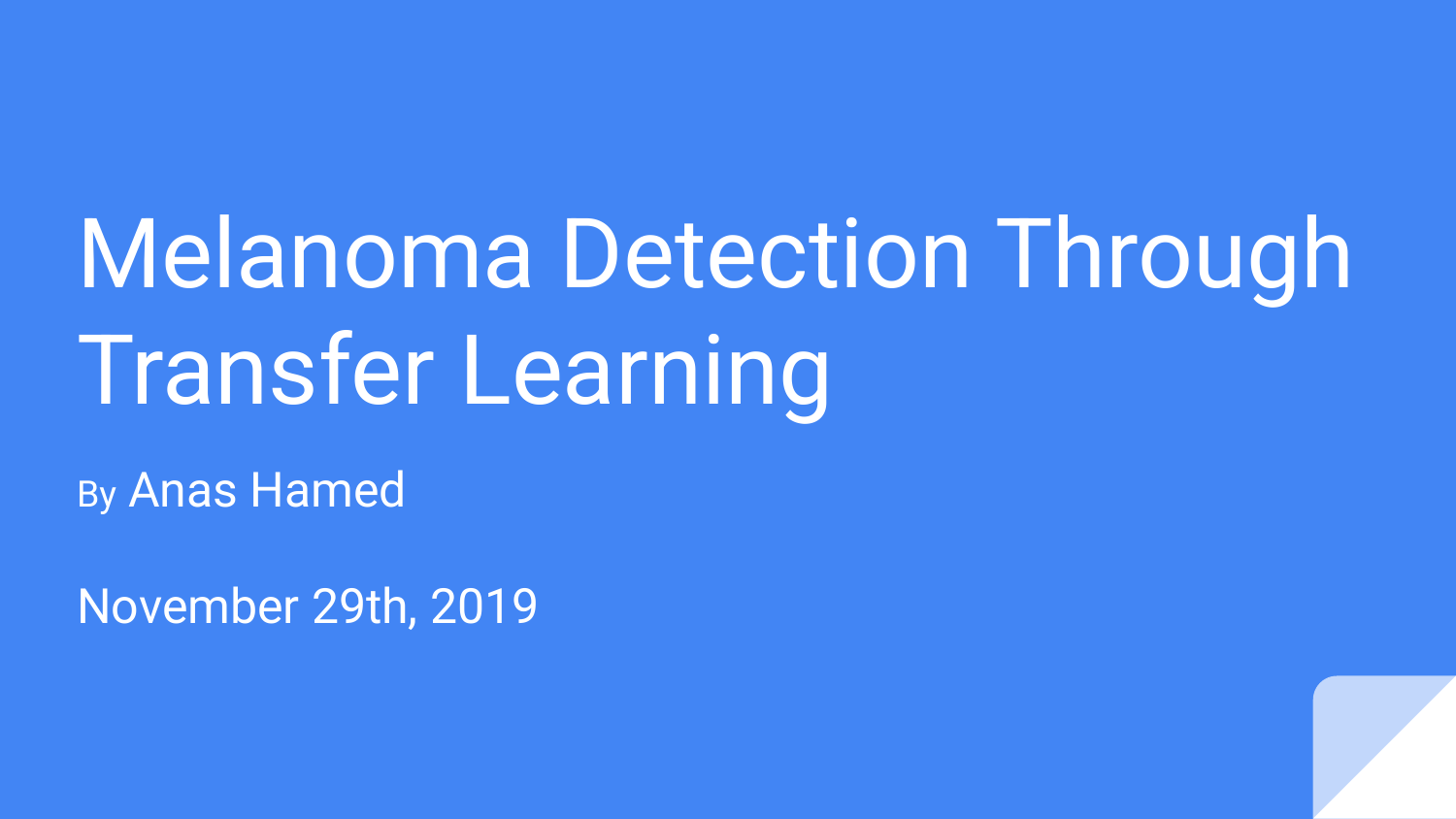

# Melanoma Detection Through Transfer Learning
By Anas Hamed

November 29th, 2019